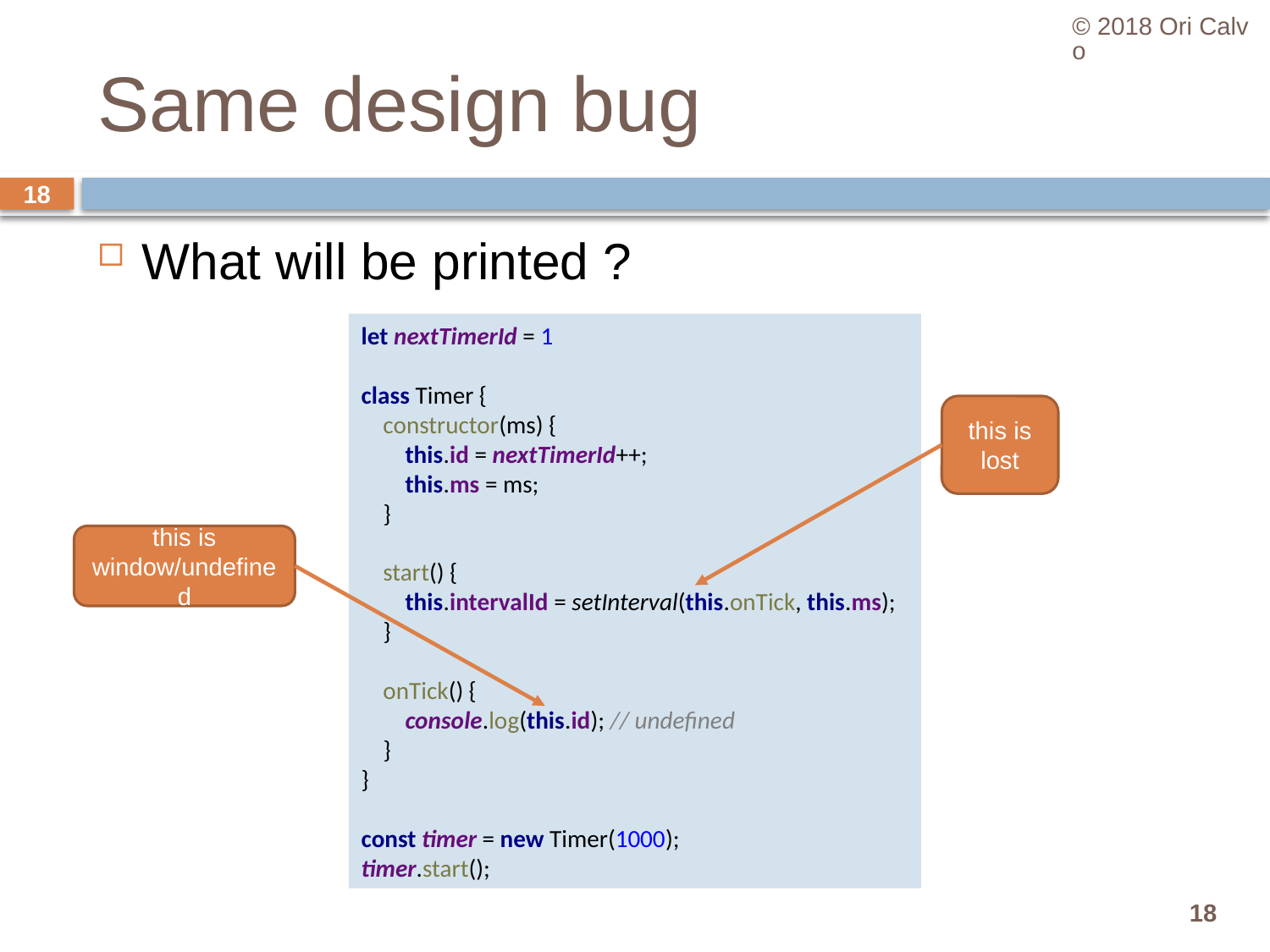

© 2018 Ori Calvo
# Same design bug
18
What will be printed ?
let nextTimerId = 1
class Timer {
    constructor(ms) {
        this.id = nextTimerId++;
        this.ms = ms;
    }
    start() {
        this.intervalId = setInterval(this.onTick, this.ms);
    }
    onTick() {
        console.log(this.id); // undefined
    }
}
const timer = new Timer(1000);
timer.start();
this is lost
this is window/undefined